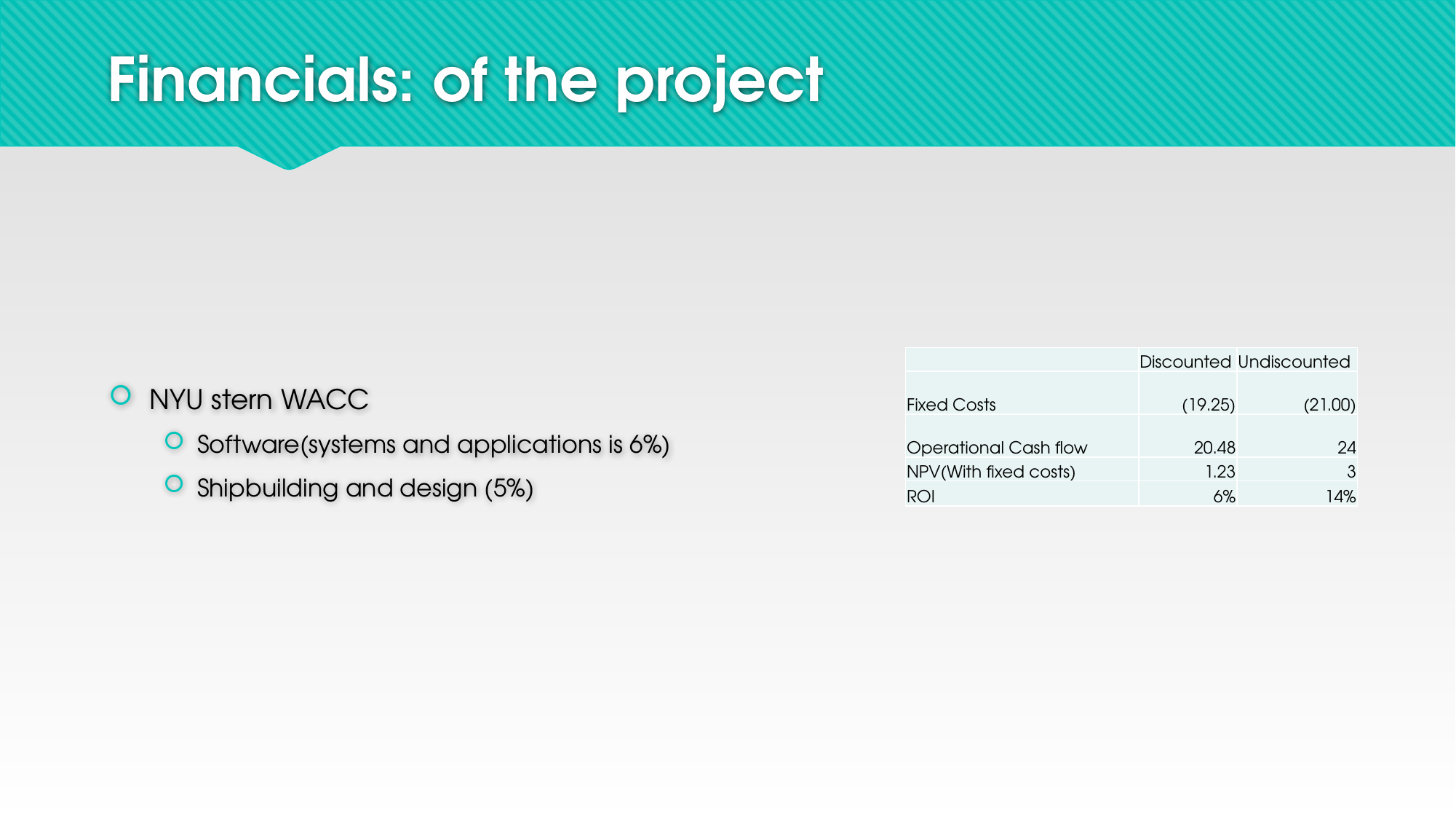

# Financials: of the project
NYU stern WACC
Software(systems and applications is 6%)
Shipbuilding and design (5%)
|  | Discounted | Undiscounted |
| --- | --- | --- |
| Fixed Costs | (19.25) | (21.00) |
| Operational Cash flow | 20.48 | 24 |
| NPV(With fixed costs) | 1.23 | 3 |
| ROI | 6% | 14% |